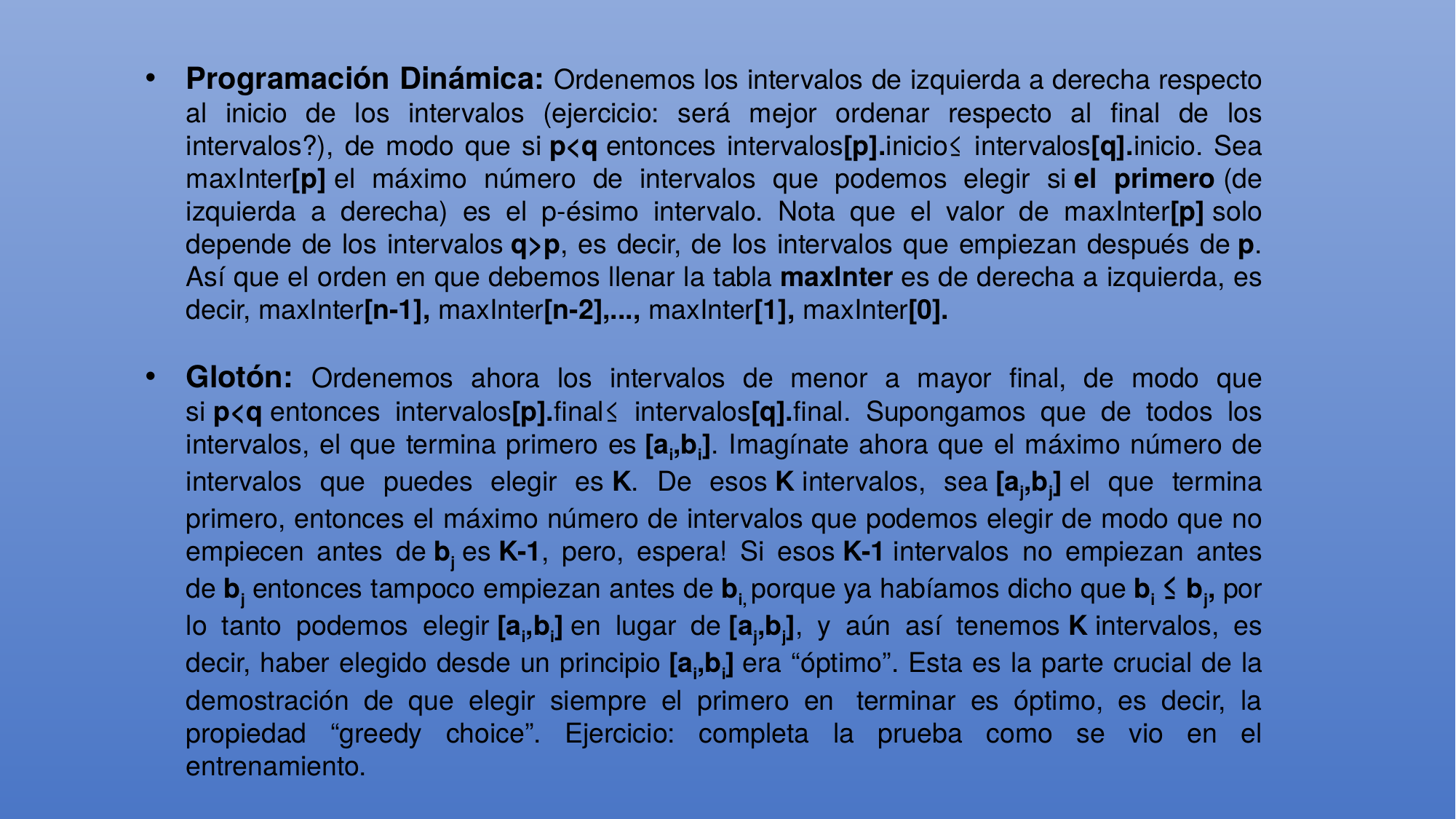

Programación Dinámica: Ordenemos los intervalos de izquierda a derecha respecto al inicio de los intervalos (ejercicio: será mejor ordenar respecto al final de los intervalos?), de modo que si p<q entonces intervalos[p].inicio≤ intervalos[q].inicio. Sea maxInter[p] el máximo número de intervalos que podemos elegir si el primero (de izquierda a derecha) es el p-ésimo intervalo. Nota que el valor de maxInter[p] solo depende de los intervalos q>p, es decir, de los intervalos que empiezan después de p. Así que el orden en que debemos llenar la tabla maxInter es de derecha a izquierda, es decir, maxInter[n-1], maxInter[n-2],..., maxInter[1], maxInter[0].

Glotón: Ordenemos ahora los intervalos de menor a mayor final, de modo que si p<q entonces intervalos[p].final≤ intervalos[q].final. Supongamos que de todos los intervalos, el que termina primero es [ai,bi]. Imagínate ahora que el máximo número de intervalos que puedes elegir es K. De esos K intervalos, sea [aj,bj] el que termina primero, entonces el máximo número de intervalos que podemos elegir de modo que no empiecen antes de bj es K-1, pero, espera! Si esos K-1 intervalos no empiezan antes de bj entonces tampoco empiezan antes de bi, porque ya habíamos dicho que bi ≤ bj, por lo tanto podemos elegir [ai,bi] en lugar de [aj,bj], y aún así tenemos K intervalos, es decir, haber elegido desde un principio [ai,bi] era “óptimo”. Esta es la parte crucial de la demostración de que elegir siempre el primero en  terminar es óptimo, es decir, la propiedad “greedy choice”. Ejercicio: completa la prueba como se vio en el entrenamiento.